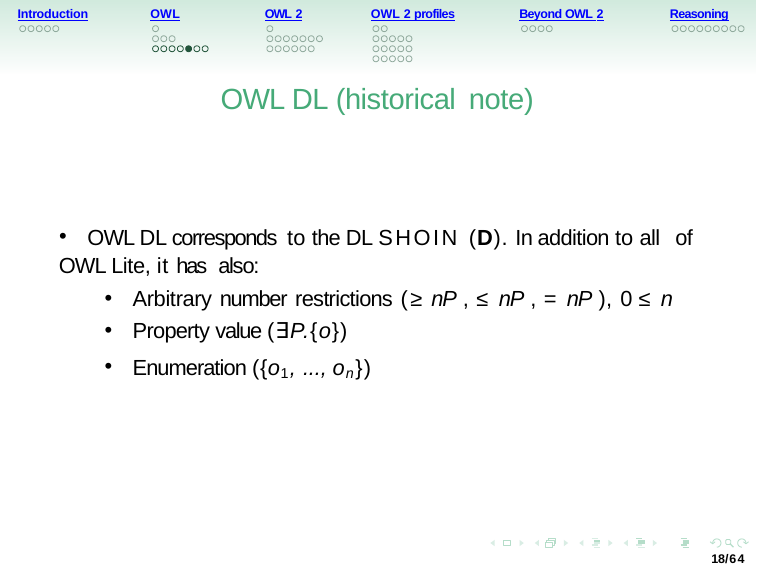

Introduction
OWL
OWL 2
OWL 2 profiles
Beyond OWL 2
Reasoning

OWL DL (historical note)
OWL DL corresponds  to the DL SHOIN (D). In addition to all  of
OWL Lite, it has  also:
Arbitrary number restrictions (≥ nP , ≤ nP , = nP ), 0 ≤ n
Property value (∃P.{o})
Enumeration ({o1, ..., on})

18/64